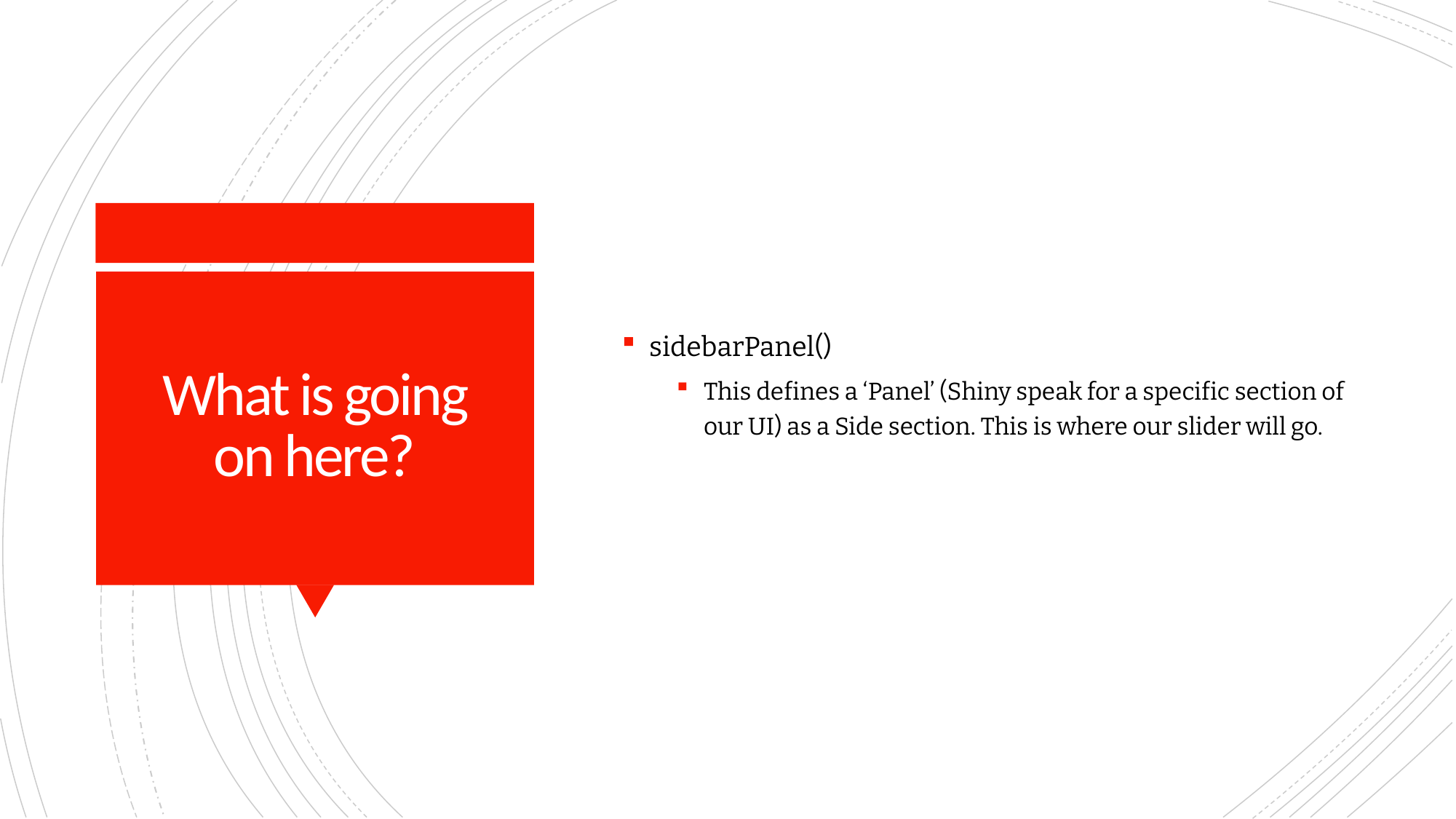

sidebarPanel()
This defines a ‘Panel’ (Shiny speak for a specific section of our UI) as a Side section. This is where our slider will go.

# What is going on here?